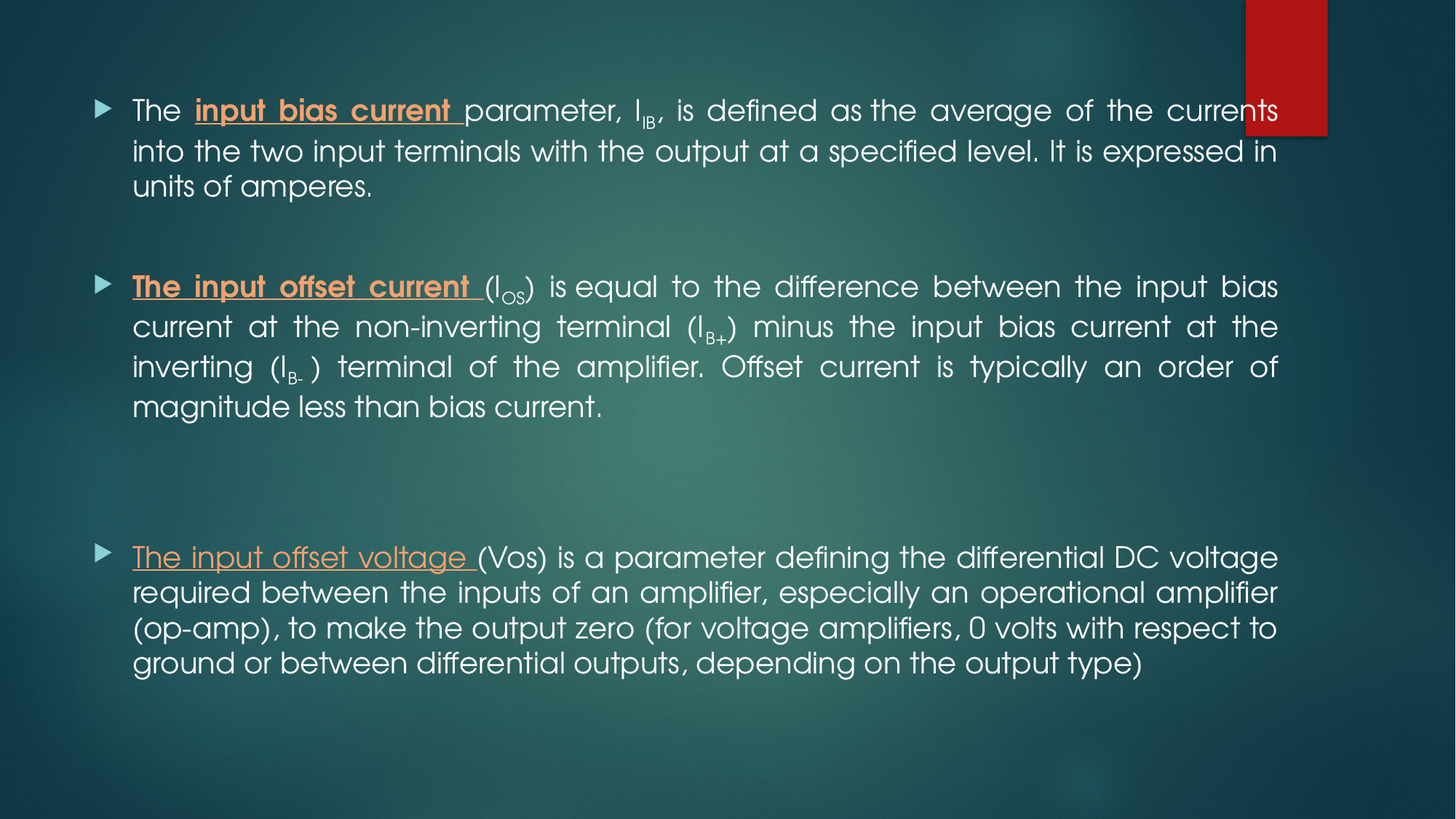

The input bias current parameter, IIB, is defined as the average of the currents into the two input terminals with the output at a specified level. It is expressed in units of amperes.

The input offset current (IOS) is equal to the difference between the input bias current at the non-inverting terminal (IB+) minus the input bias current at the inverting (IB- ) terminal of the amplifier. Offset current is typically an order of magnitude less than bias current.

The input offset voltage (Vos) is a parameter defining the differential DC voltage required between the inputs of an amplifier, especially an operational amplifier (op-amp), to make the output zero (for voltage amplifiers, 0 volts with respect to ground or between differential outputs, depending on the output type)